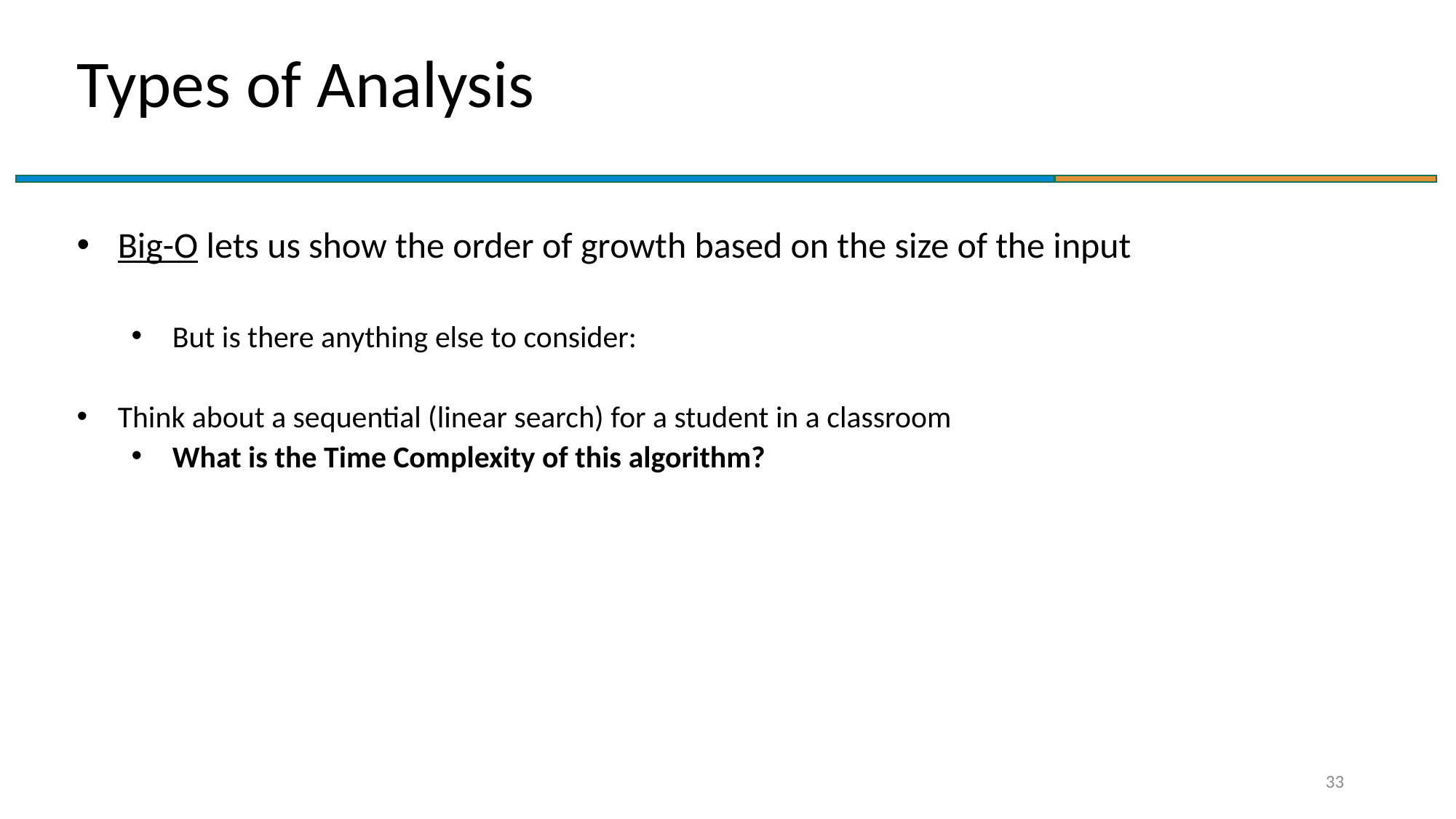

# Types of Analysis

Big-O lets us show the order of growth based on the size of the input

But is there anything else to consider:

Think about a sequential (linear search) for a student in a classroom
What is the Time Complexity of this algorithm?

33